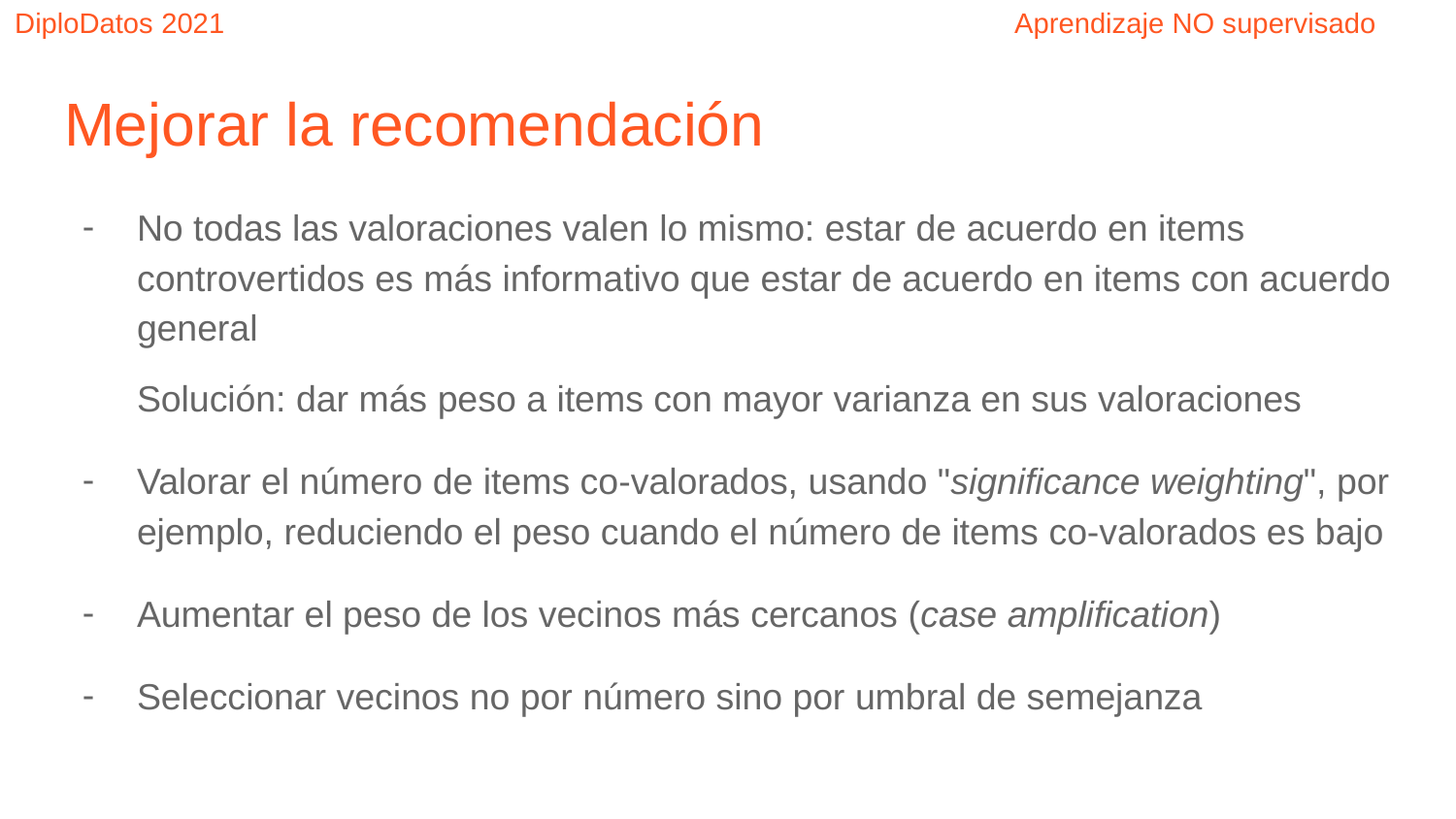

Mejorar la recomendación
No todas las valoraciones valen lo mismo: estar de acuerdo en items controvertidos es más informativo que estar de acuerdo en items con acuerdo general
Solución: dar más peso a items con mayor varianza en sus valoraciones
Valorar el número de items co-valorados, usando "significance weighting", por ejemplo, reduciendo el peso cuando el número de items co-valorados es bajo
Aumentar el peso de los vecinos más cercanos (case amplification)
Seleccionar vecinos no por número sino por umbral de semejanza